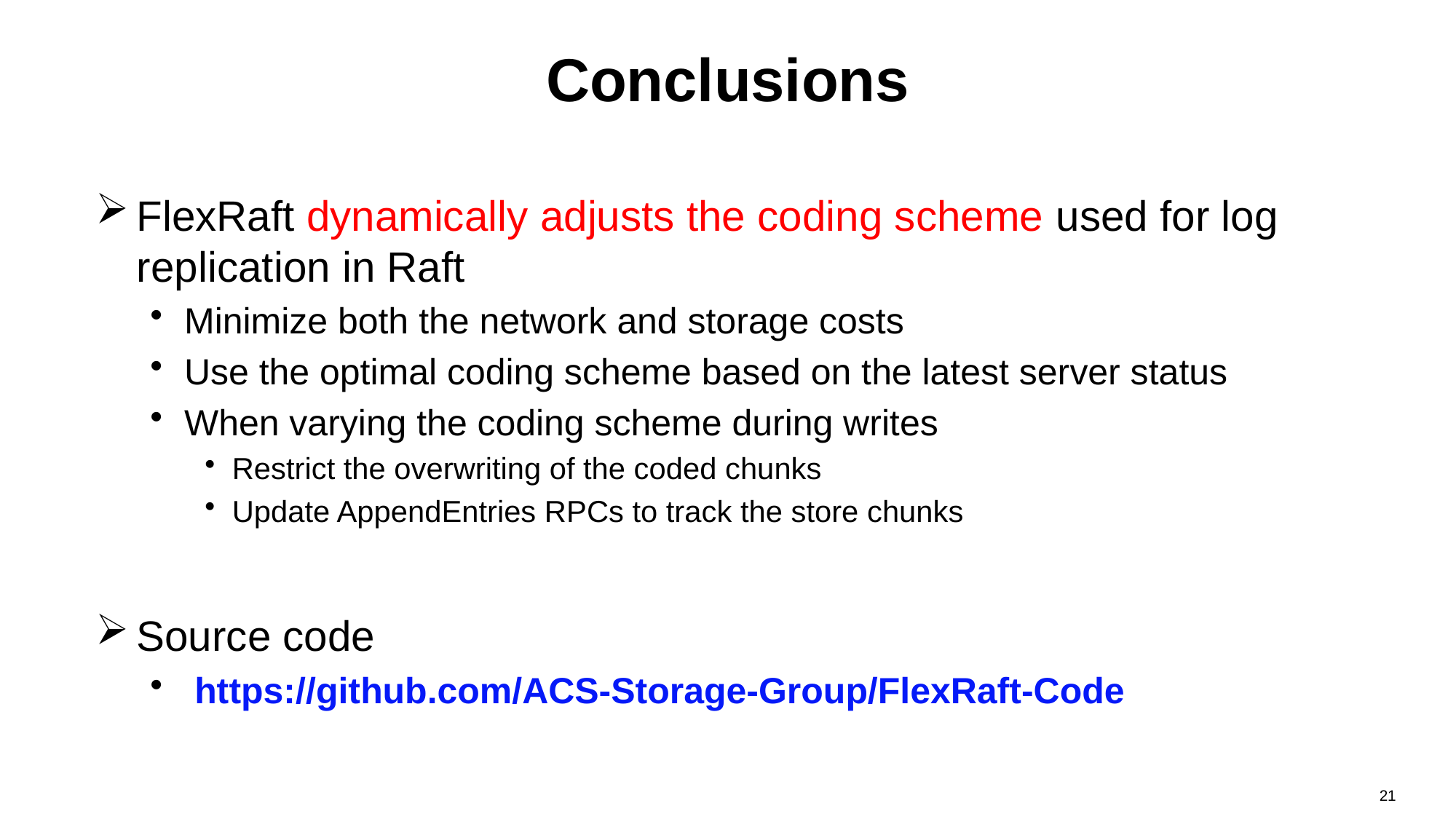

# Conclusions
FlexRaft dynamically adjusts the coding scheme used for log replication in Raft
Minimize both the network and storage costs
Use the optimal coding scheme based on the latest server status
When varying the coding scheme during writes
Restrict the overwriting of the coded chunks
Update AppendEntries RPCs to track the store chunks

Source code
 https://github.com/ACS-Storage-Group/FlexRaft-Code

21